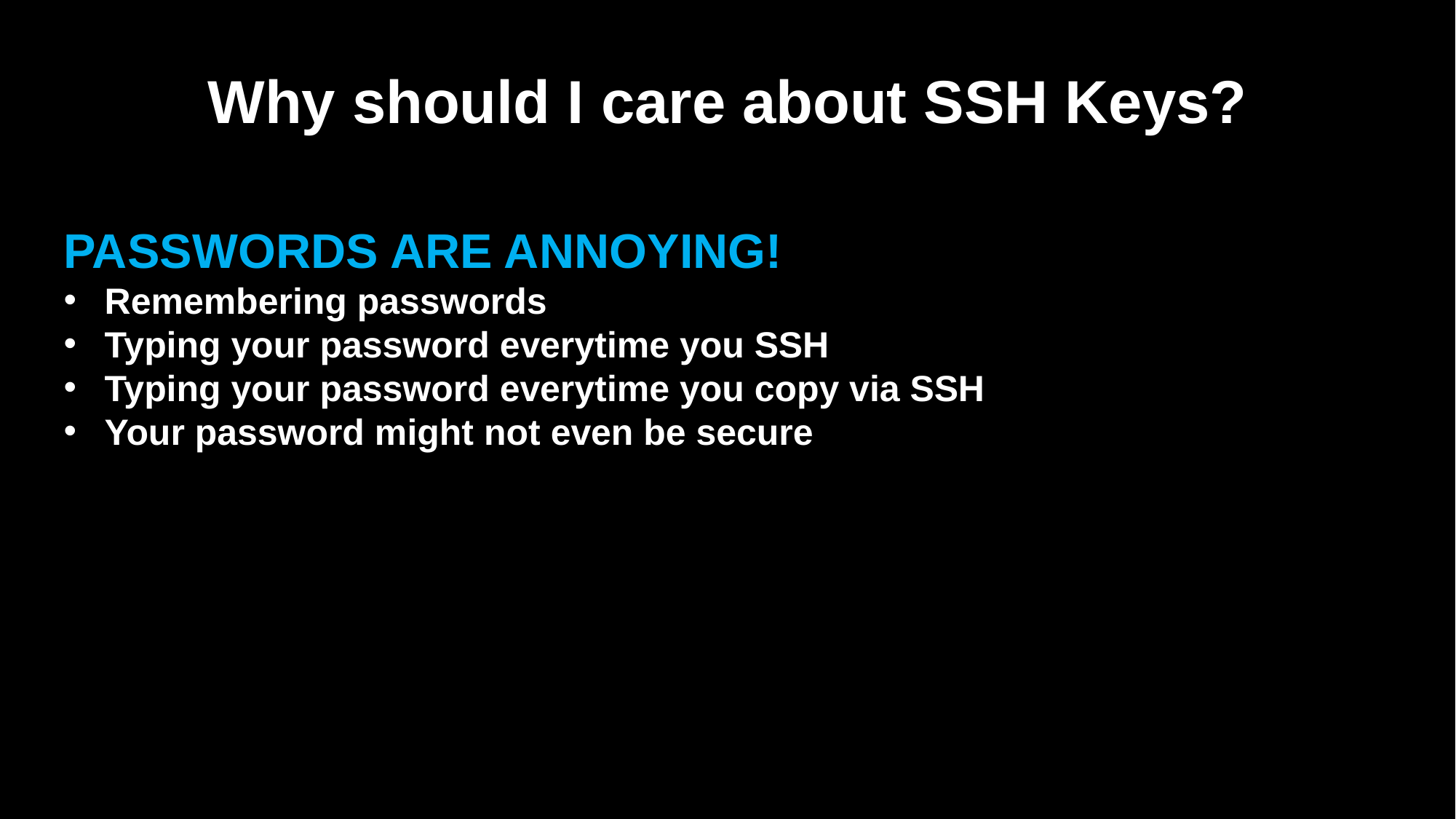

Why should I care about SSH Keys?
PASSWORDS ARE ANNOYING!
Remembering passwords
Typing your password everytime you SSH
Typing your password everytime you copy via SSH
Your password might not even be secure